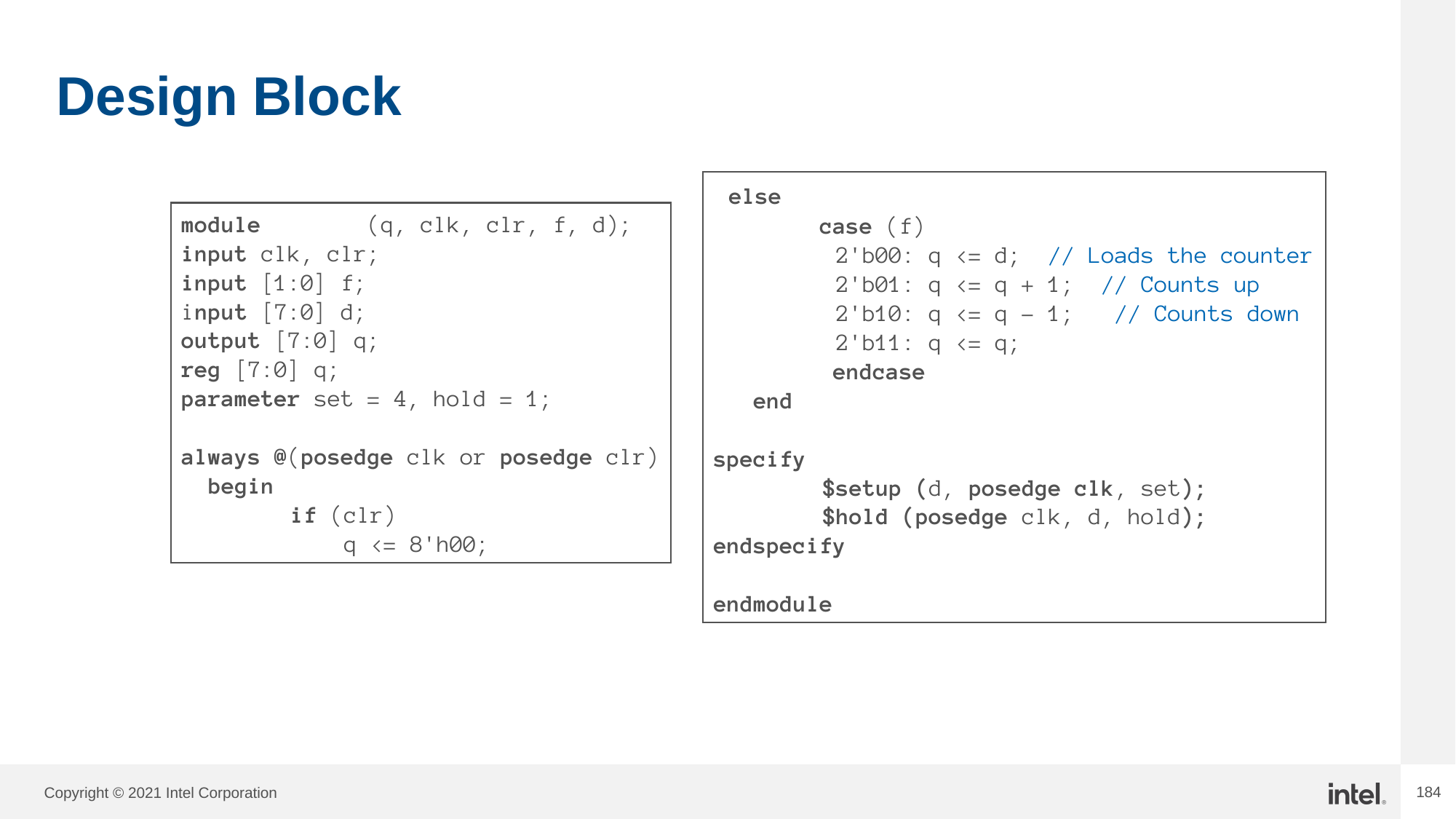

# Design Block
  else
        case (f)
	 2'b00: q <= d;  // Loads the counter
	 2'b01: q <= q + 1;  // Counts up
	 2'b10: q <= q - 1;   // Counts down
	 2'b11: q <= q;
         endcase
   end

specify
	$setup (d, posedge clk, set);
	$hold (posedge clk, d, hold);
endspecify

endmodule
module counter(q, clk, clr, f, d);
input clk, clr;
input [1:0] f;
input [7:0] d;
output [7:0] q;
reg [7:0] q;
parameter set = 4, hold = 1;

always @(posedge clk or posedge clr)
  begin
   	if (clr)
	    q <= 8'h00;